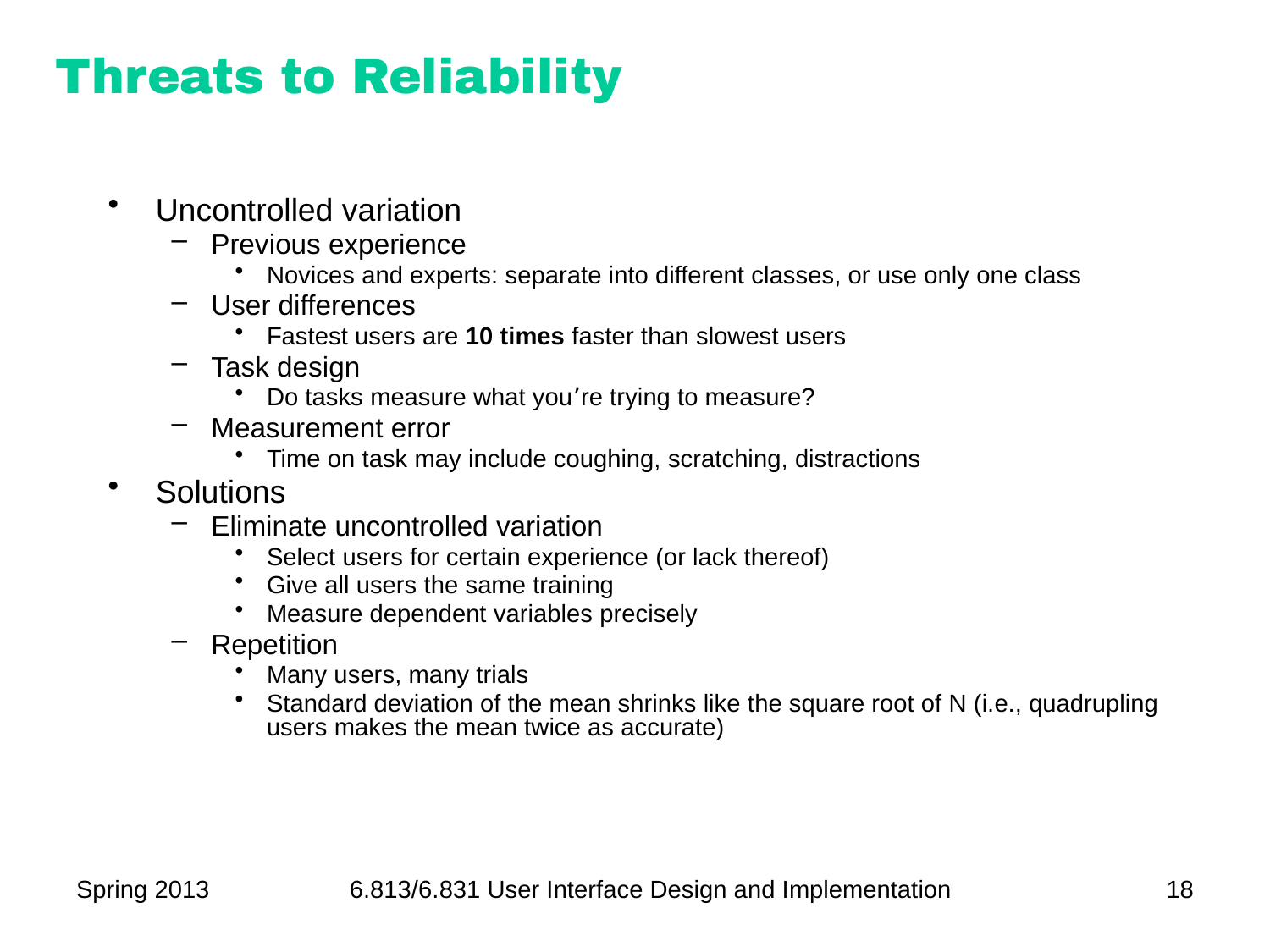

# Threats to Reliability
Uncontrolled variation
Previous experience
Novices and experts: separate into different classes, or use only one class
User differences
Fastest users are 10 times faster than slowest users
Task design
Do tasks measure what you’re trying to measure?
Measurement error
Time on task may include coughing, scratching, distractions
Solutions
Eliminate uncontrolled variation
Select users for certain experience (or lack thereof)
Give all users the same training
Measure dependent variables precisely
Repetition
Many users, many trials
Standard deviation of the mean shrinks like the square root of N (i.e., quadrupling users makes the mean twice as accurate)
Spring 2013
6.813/6.831 User Interface Design and Implementation
18